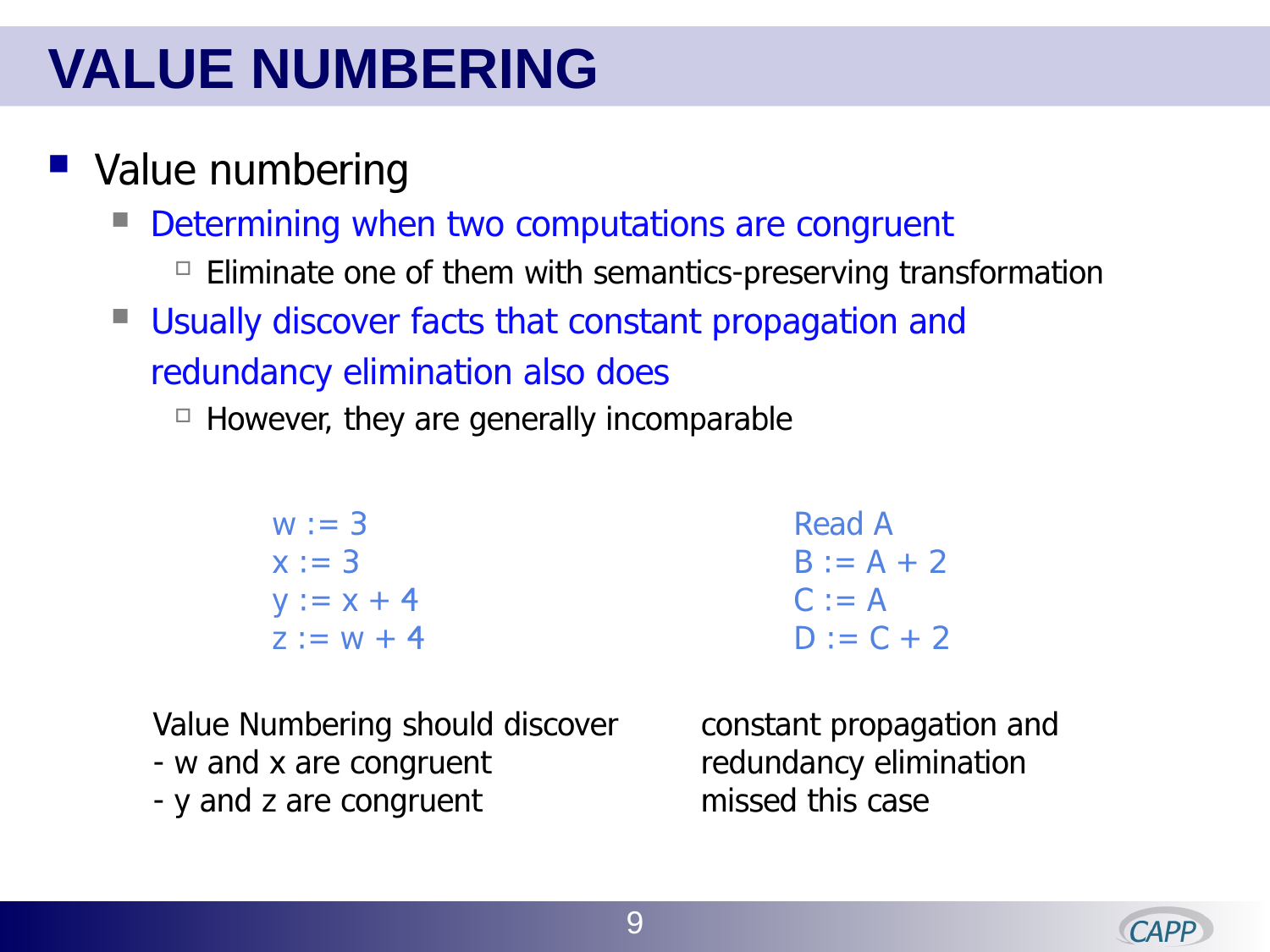

# Value Numbering
Value numbering
Determining when two computations are congruent
Eliminate one of them with semantics-preserving transformation
Usually discover facts that constant propagation and
redundancy elimination also does
However, they are generally incomparable
w := 3
x := 3
y := x + 4
z := w + 4

Read A
B := A + 2
C := A
D := C + 2

Value Numbering should discover
- w and x are congruent
- y and z are congruent
constant propagation and
redundancy elimination
missed this case